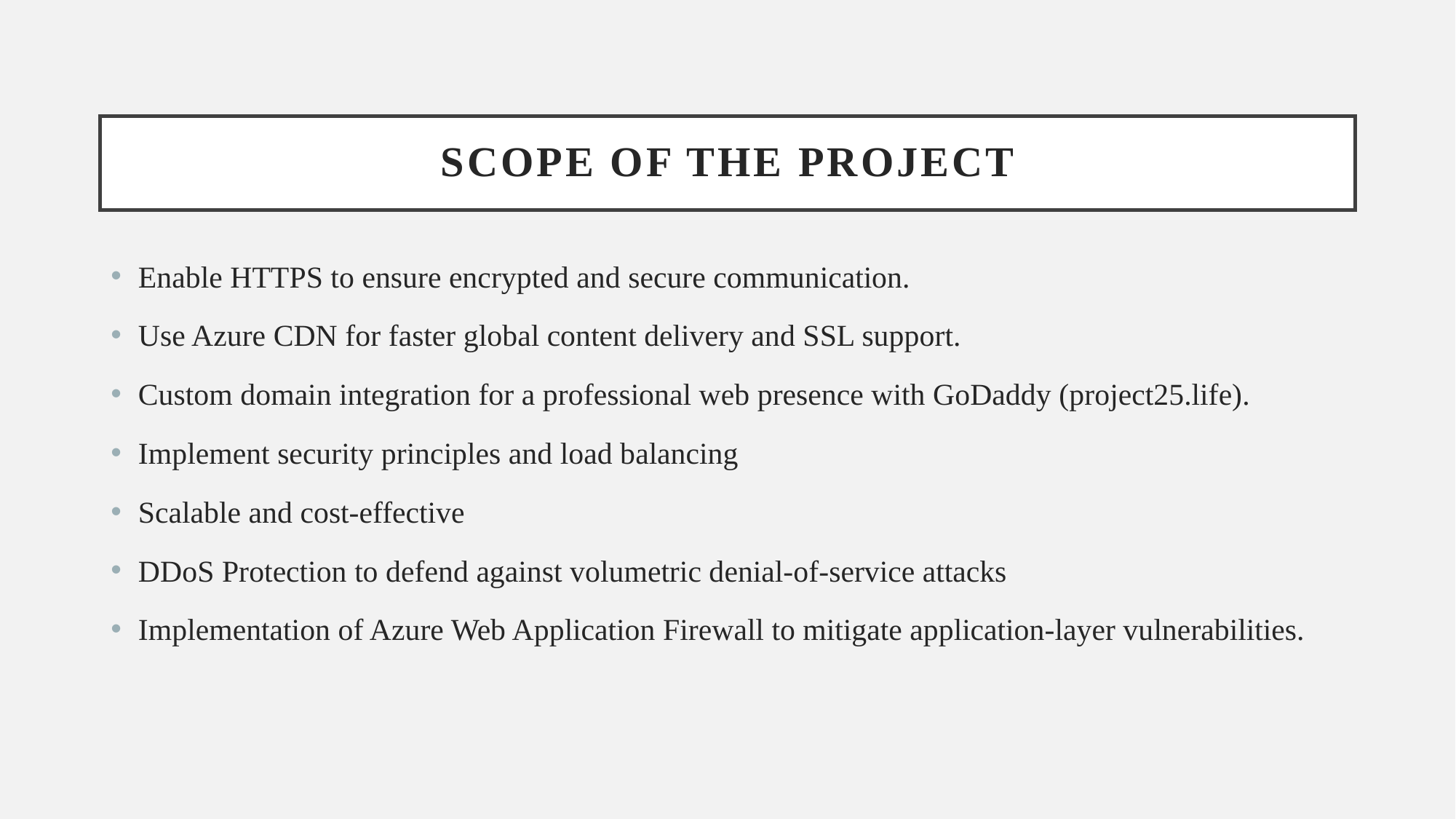

# SCOPE OF THE PROJECT
Enable HTTPS to ensure encrypted and secure communication.
Use Azure CDN for faster global content delivery and SSL support.
Custom domain integration for a professional web presence with GoDaddy (project25.life).
Implement security principles and load balancing
Scalable and cost-effective
DDoS Protection to defend against volumetric denial-of-service attacks
Implementation of Azure Web Application Firewall to mitigate application-layer vulnerabilities.